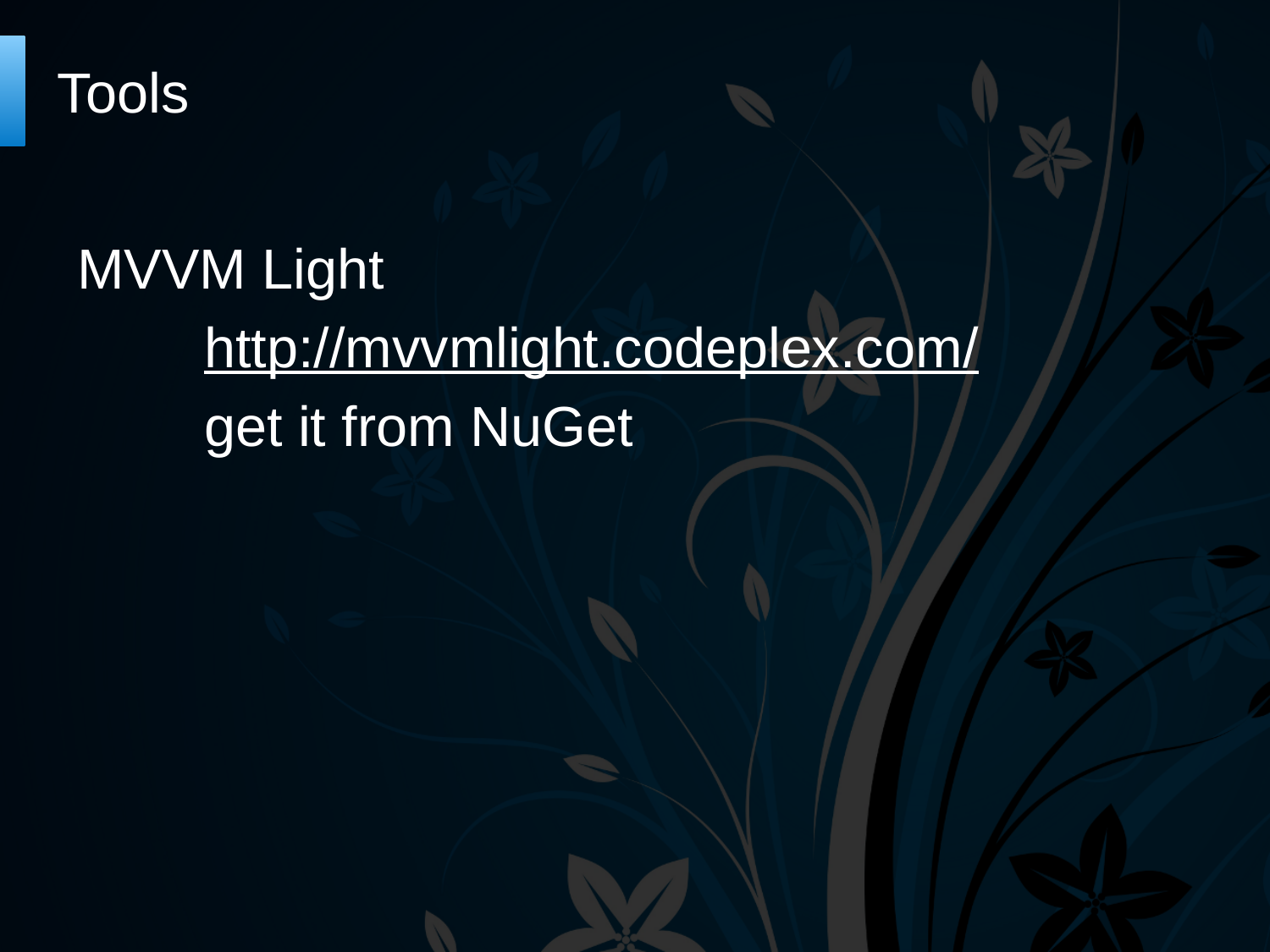

# Tools
MVVM Light
	http://mvvmlight.codeplex.com/
	get it from NuGet